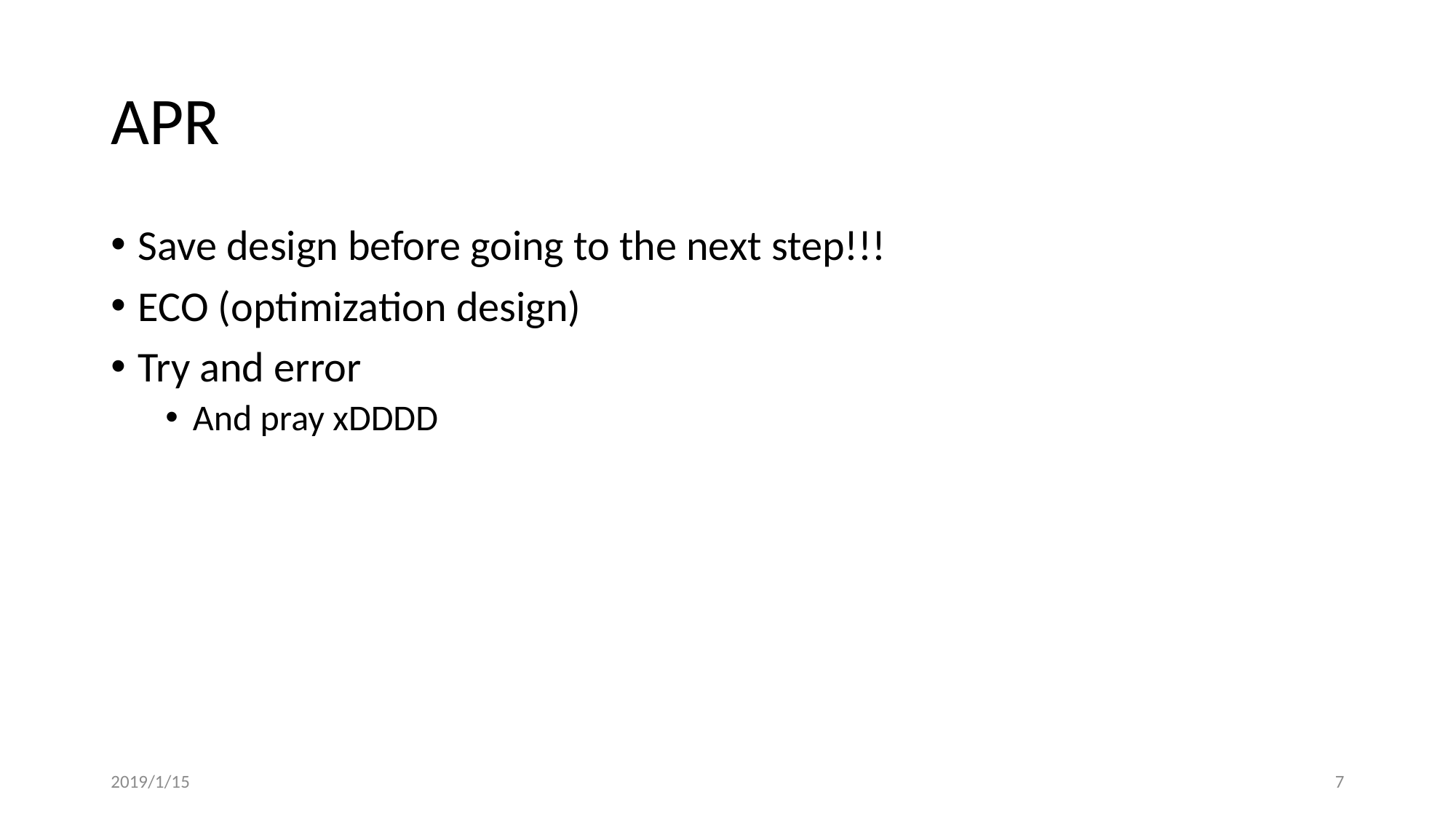

# APR
Save design before going to the next step!!!
ECO (optimization design)
Try and error
And pray xDDDD

2019/1/15
7